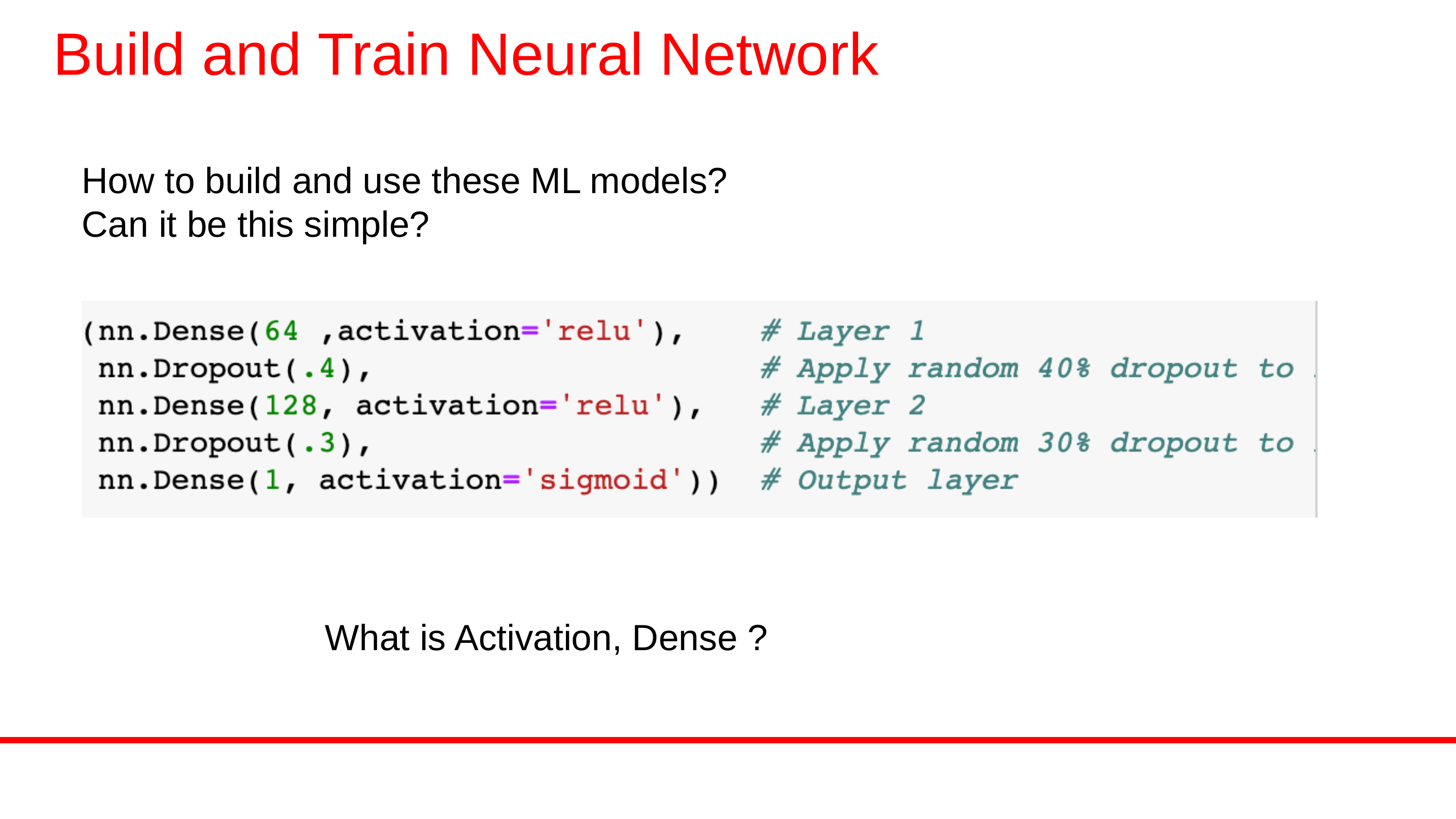

Build and Train Neural Network
How to build and use these ML models?
Can it be this simple?

What is Activation, Dense ?